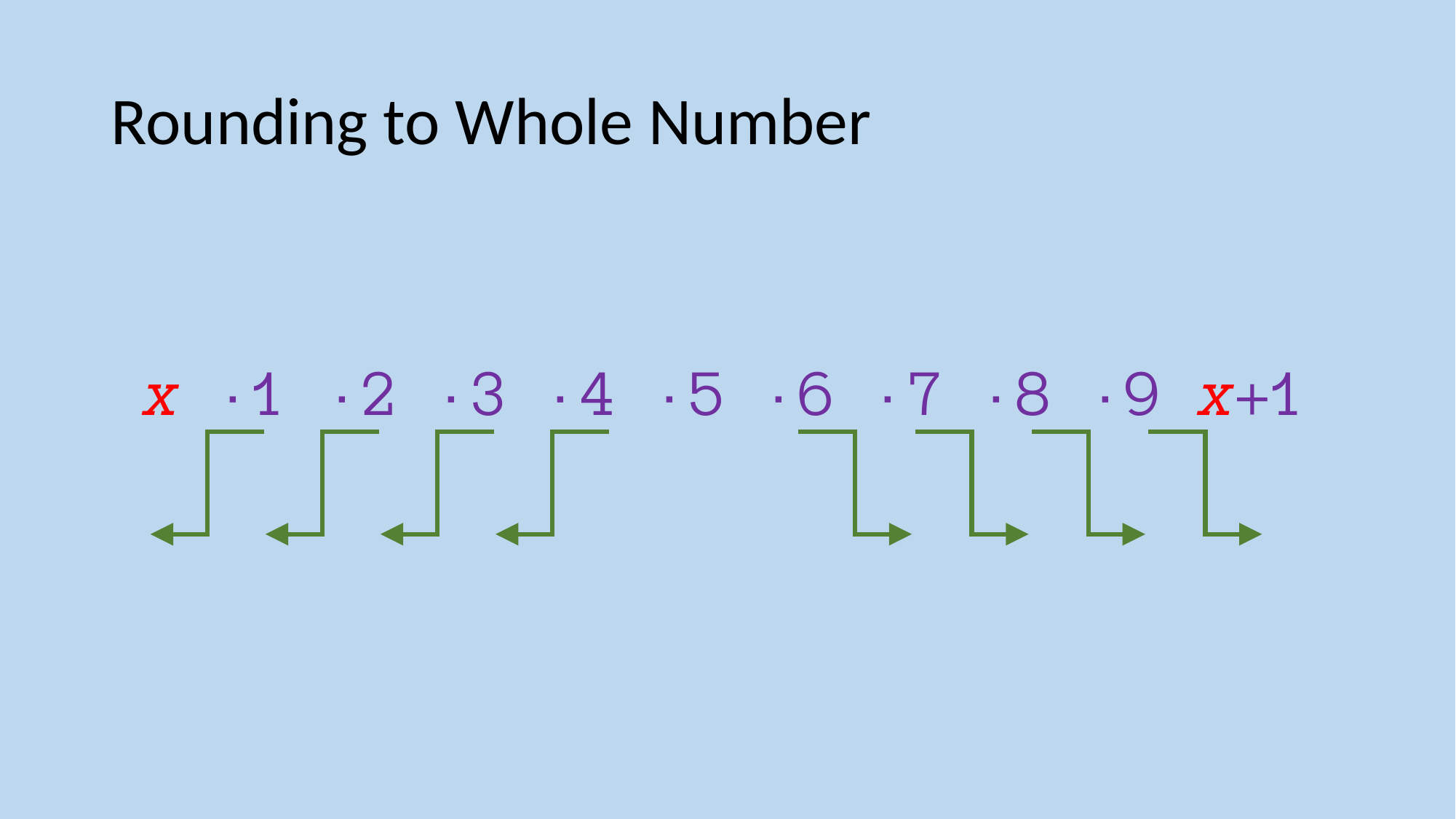

# Rounding to Whole Number
x ·1 ·2 ·3 ·4 ·5 ·6 ·7 ·8 ·9 x+1